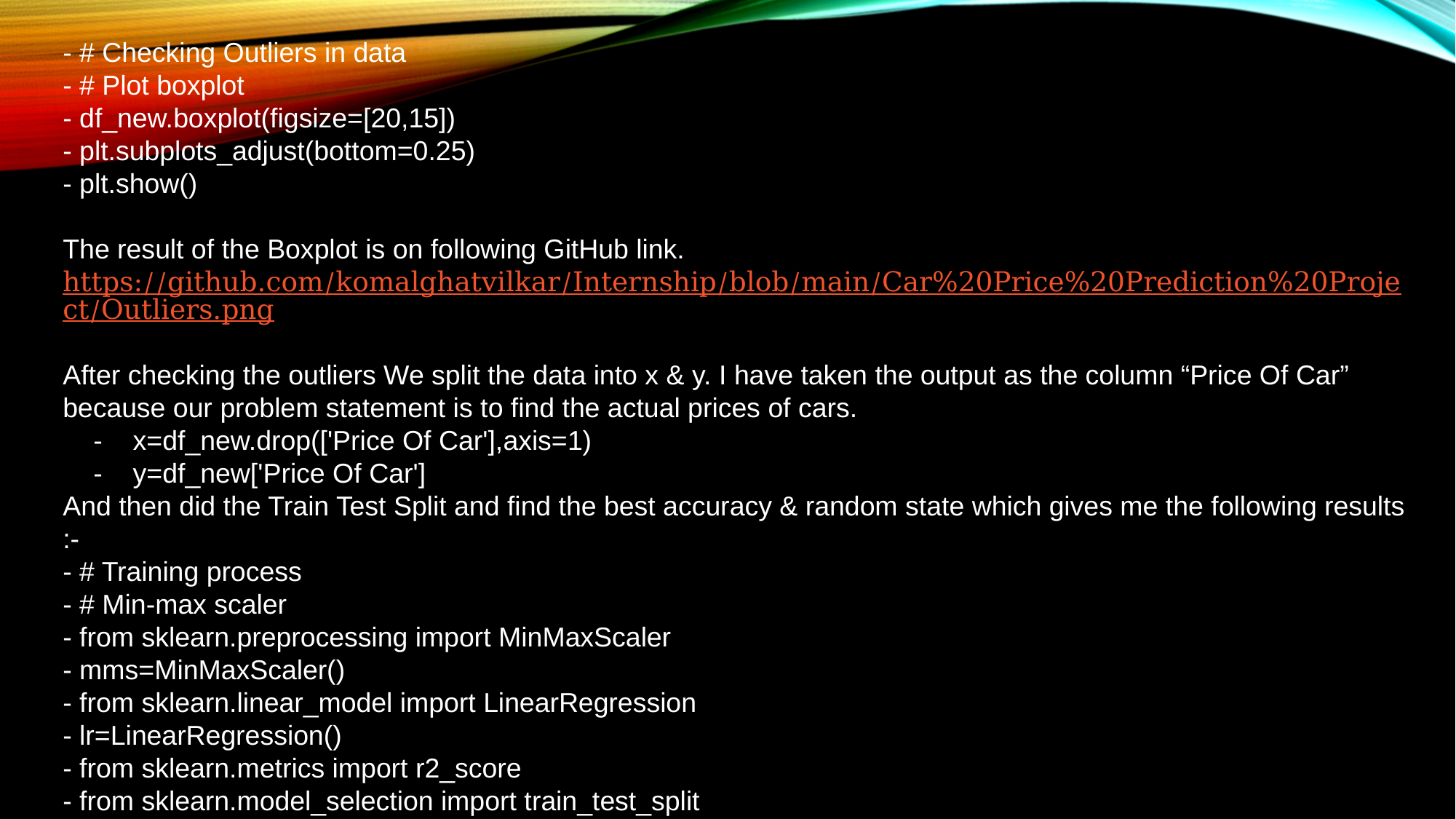

- # Checking Outliers in data
- # Plot boxplot
- df_new.boxplot(figsize=[20,15])
- plt.subplots_adjust(bottom=0.25)
- plt.show()

The result of the Boxplot is on following GitHub link.
https://github.com/komalghatvilkar/Internship/blob/main/Car%20Price%20Prediction%20Project/Outliers.png

After checking the outliers We split the data into x & y. I have taken the output as the column “Price Of Car” because our problem statement is to find the actual prices of cars.
    -    x=df_new.drop(['Price Of Car'],axis=1)
    -    y=df_new['Price Of Car']
And then did the Train Test Split and find the best accuracy & random state which gives me the following results :-
- # Training process
- # Min-max scaler
- from sklearn.preprocessing import MinMaxScaler
- mms=MinMaxScaler()
- from sklearn.linear_model import LinearRegression
- lr=LinearRegression()
- from sklearn.metrics import r2_score
- from sklearn.model_selection import train_test_split